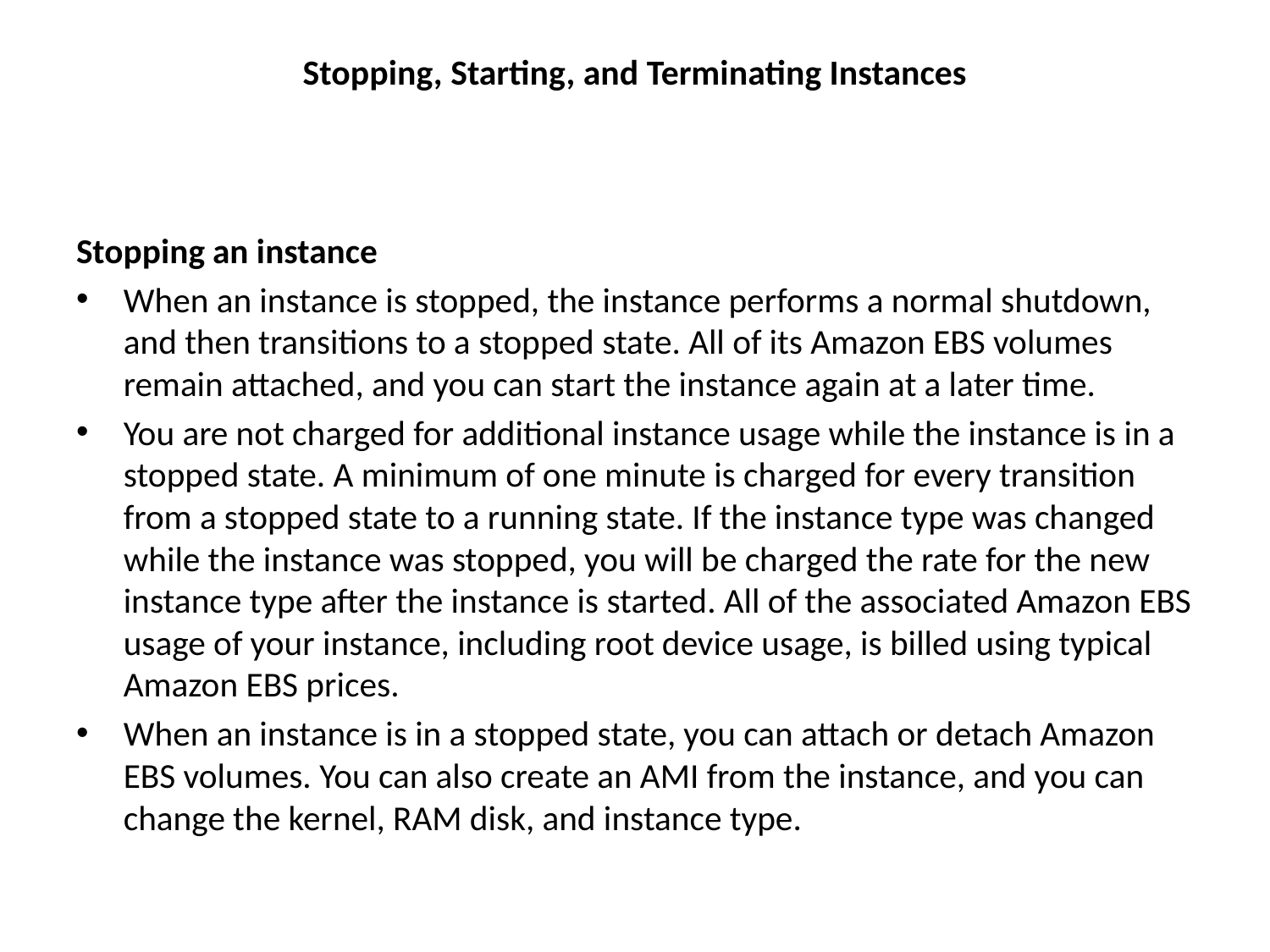

# Stopping, Starting, and Terminating Instances
Stopping an instance
When an instance is stopped, the instance performs a normal shutdown, and then transitions to a stopped state. All of its Amazon EBS volumes remain attached, and you can start the instance again at a later time.
You are not charged for additional instance usage while the instance is in a stopped state. A minimum of one minute is charged for every transition from a stopped state to a running state. If the instance type was changed while the instance was stopped, you will be charged the rate for the new instance type after the instance is started. All of the associated Amazon EBS usage of your instance, including root device usage, is billed using typical Amazon EBS prices.
When an instance is in a stopped state, you can attach or detach Amazon EBS volumes. You can also create an AMI from the instance, and you can change the kernel, RAM disk, and instance type.